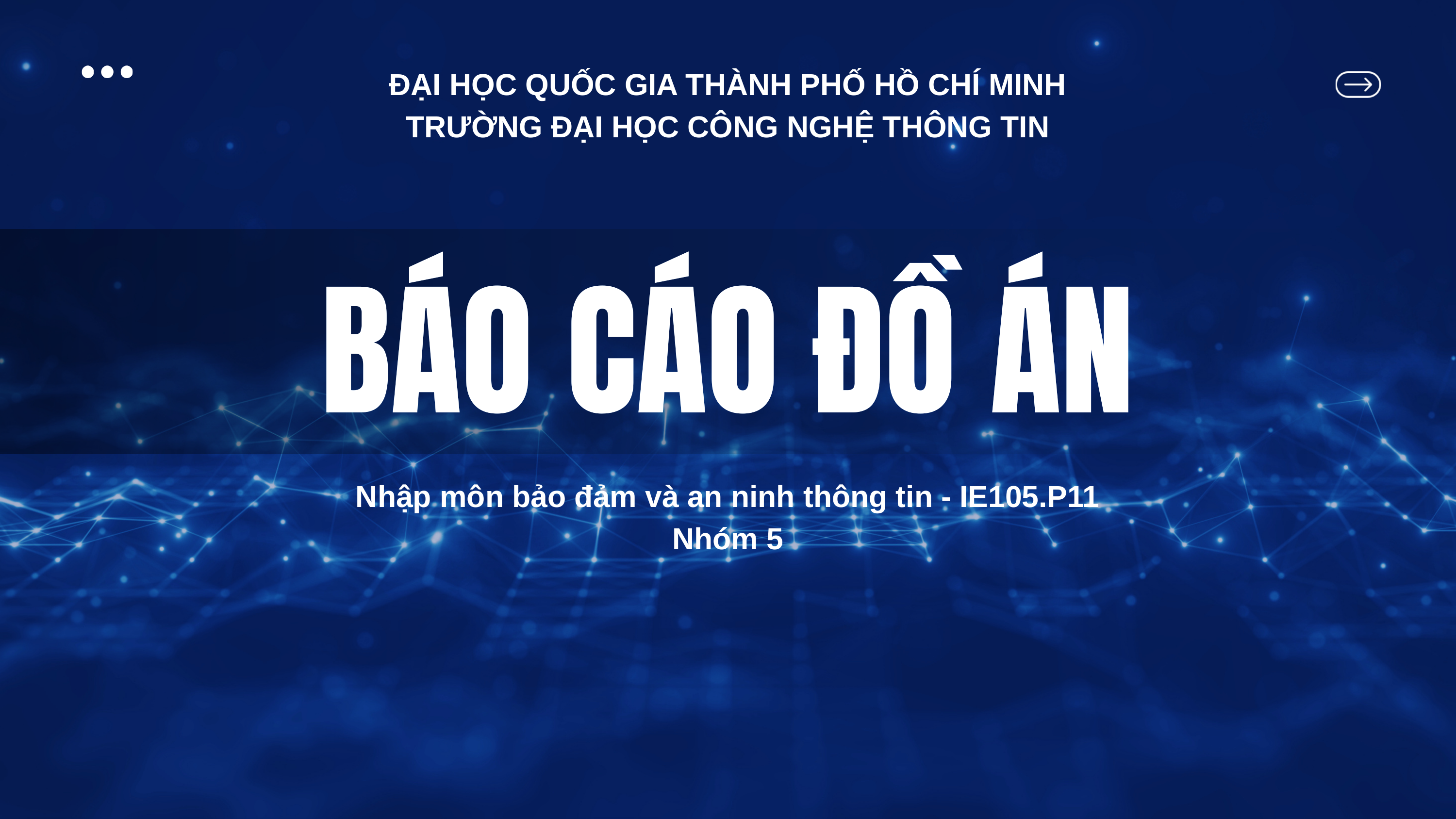

ĐẠI HỌC QUỐC GIA THÀNH PHỐ HỒ CHÍ MINH
TRƯỜNG ĐẠI HỌC CÔNG NGHỆ THÔNG TIN

BÁO CÁO ĐỒ ÁN
BÁO CÁO ĐỒ ÁN
Nhập môn bảo đảm và an ninh thông tin - IE105.P11
Nhóm 5